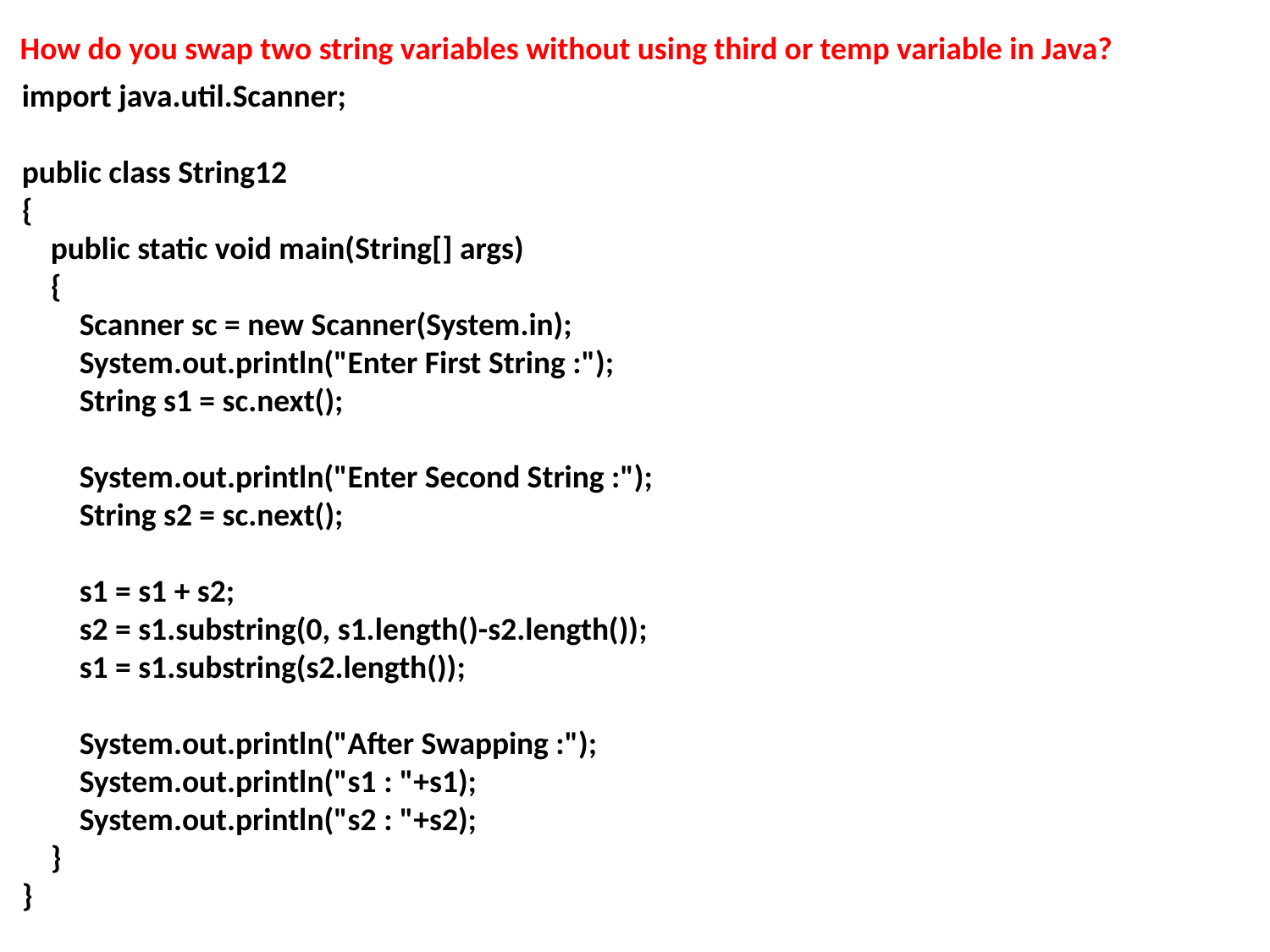

How do you swap two string variables without using third or temp variable in Java?
import java.util.Scanner;

public class String12
{
    public static void main(String[] args)
    {
        Scanner sc = new Scanner(System.in);
        System.out.println("Enter First String :");
        String s1 = sc.next();

        System.out.println("Enter Second String :");
        String s2 = sc.next();

        s1 = s1 + s2;
        s2 = s1.substring(0, s1.length()-s2.length());
        s1 = s1.substring(s2.length());

        System.out.println("After Swapping :");
        System.out.println("s1 : "+s1);
        System.out.println("s2 : "+s2);
    }
}